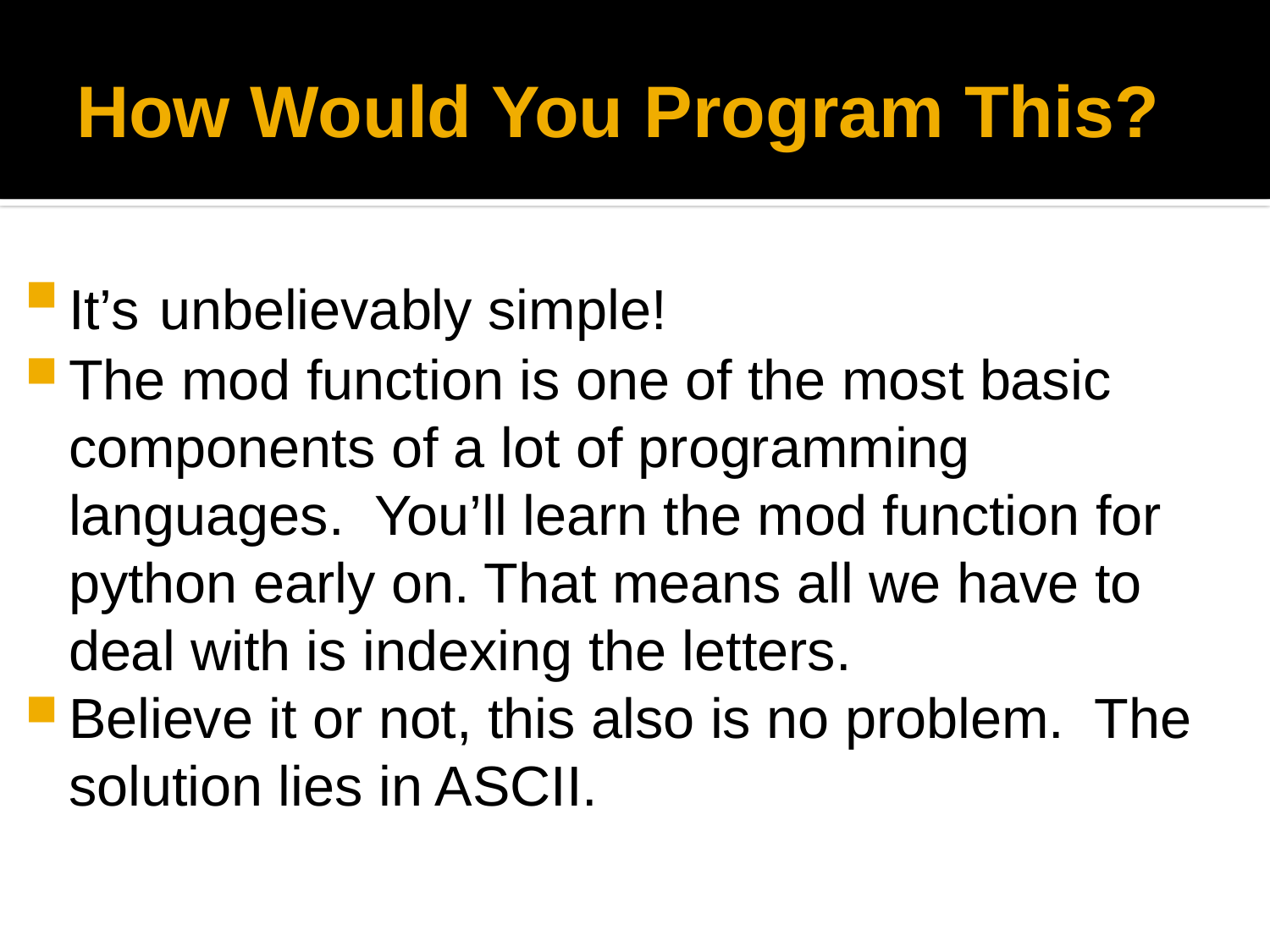

# How Would You Program This?
It’s unbelievably simple!
The mod function is one of the most basic components of a lot of programming languages.  You’ll learn the mod function for python early on. That means all we have to deal with is indexing the letters.
Believe it or not, this also is no problem.  The solution lies in ASCII.